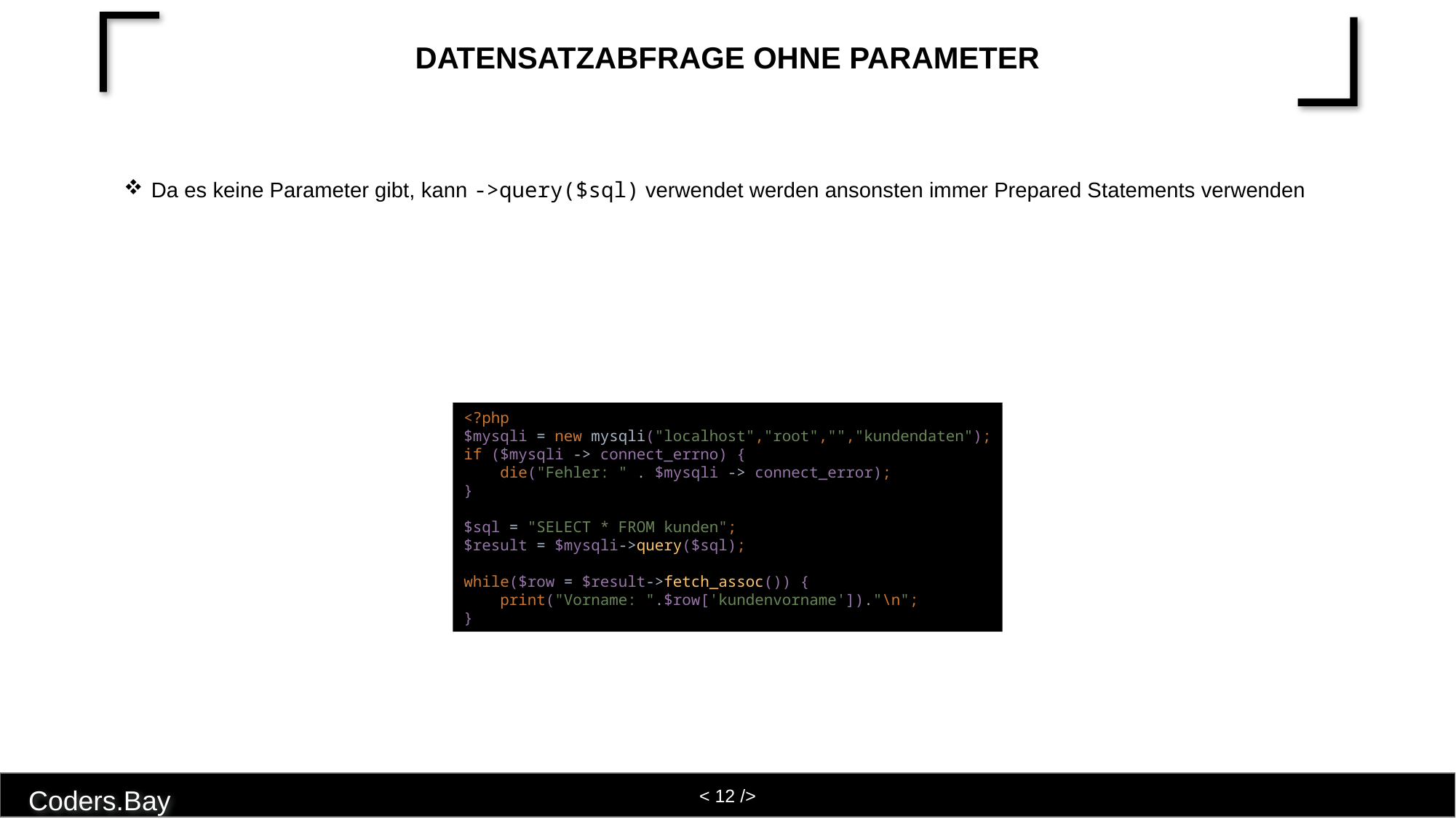

# Datensatzabfrage ohne Parameter
Da es keine Parameter gibt, kann ->query($sql) verwendet werden ansonsten immer Prepared Statements verwenden
<?php
$mysqli = new mysqli("localhost","root","","kundendaten");
if ($mysqli -> connect_errno) {
    die("Fehler: " . $mysqli -> connect_error);
}
$sql = "SELECT * FROM kunden";
$result = $mysqli->query($sql);
while($row = $result->fetch_assoc()) {
    print("Vorname: ".$row['kundenvorname'])."\n";
}